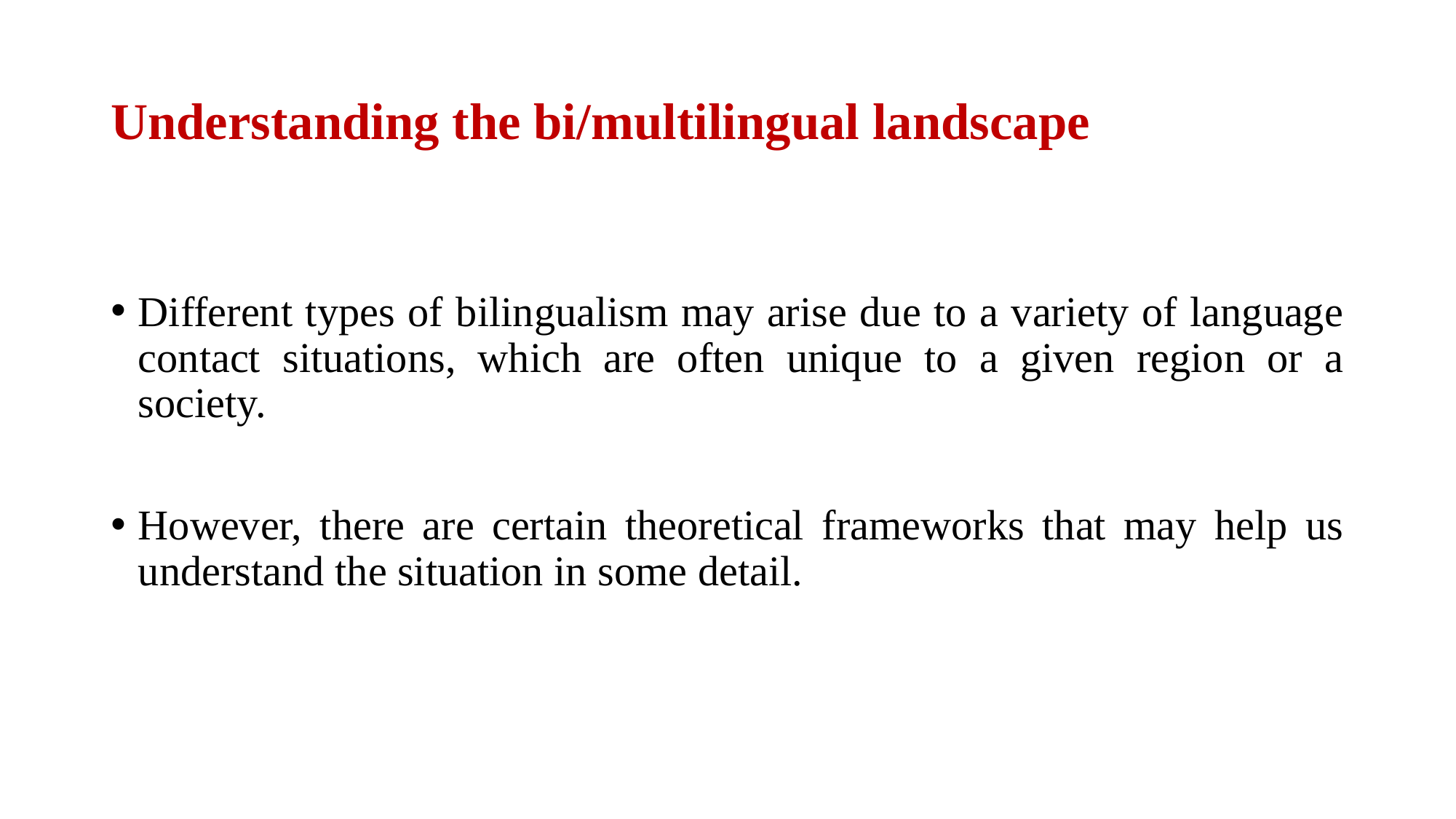

# Understanding the bi/multilingual landscape

Different types of bilingualism may arise due to a variety of language contact situations, which are often unique to a given region or a society.

However, there are certain theoretical frameworks that may help us understand the situation in some detail.